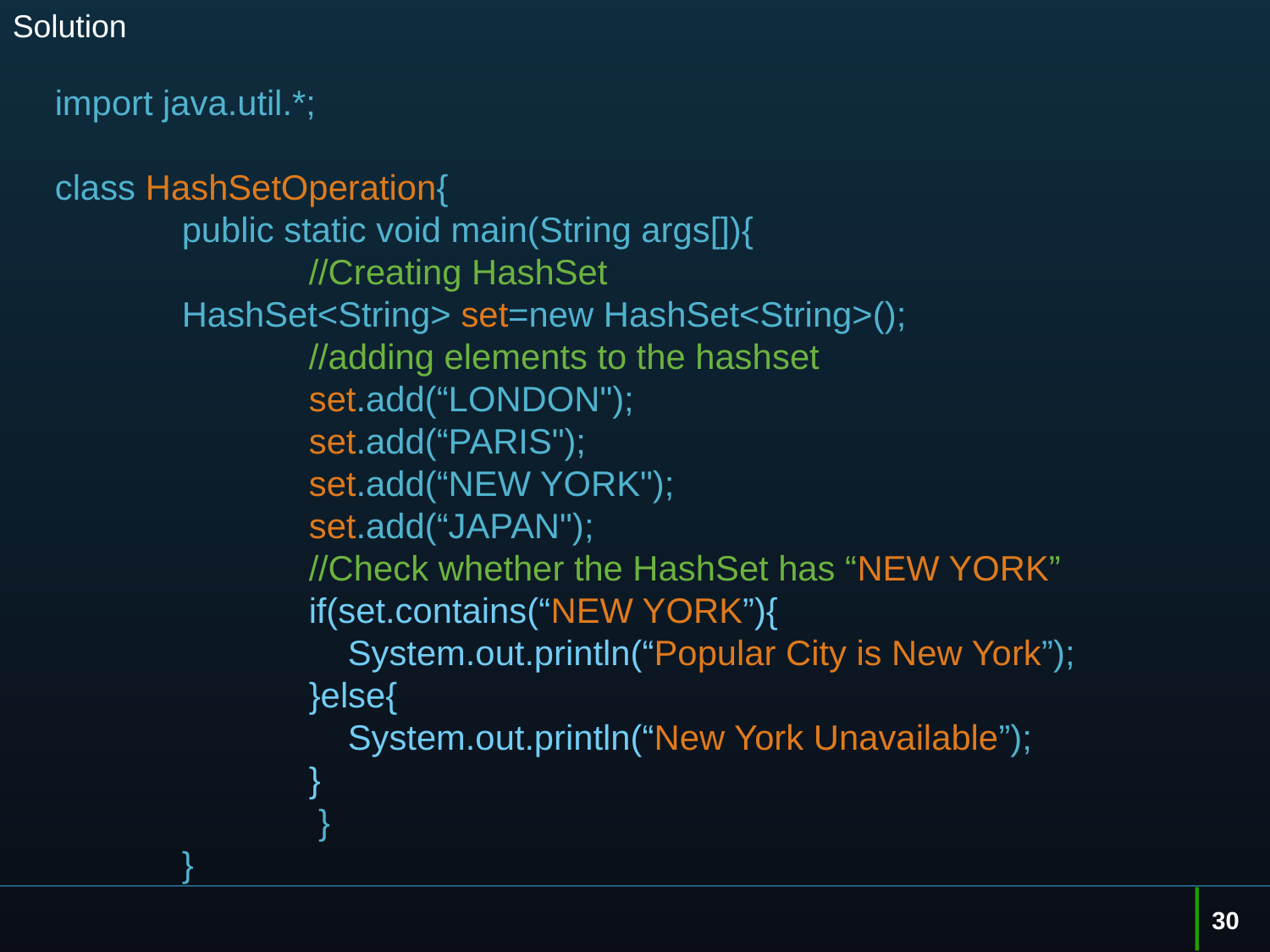

# Solution
import java.util.*;

class HashSetOperation{
	public static void main(String args[]){
	//Creating HashSet 	HashSet<String> set=new HashSet<String>();
	//adding elements to the hashset
	set.add(“LONDON");
	set.add(“PARIS");
	set.add(“NEW YORK");
	set.add(“JAPAN");
	//Check whether the HashSet has “NEW YORK”
	if(set.contains(“NEW YORK”){
	    System.out.println(“Popular City is New York”);
	}else{
	    System.out.println(“New York Unavailable”);
	}
	 }
}
30